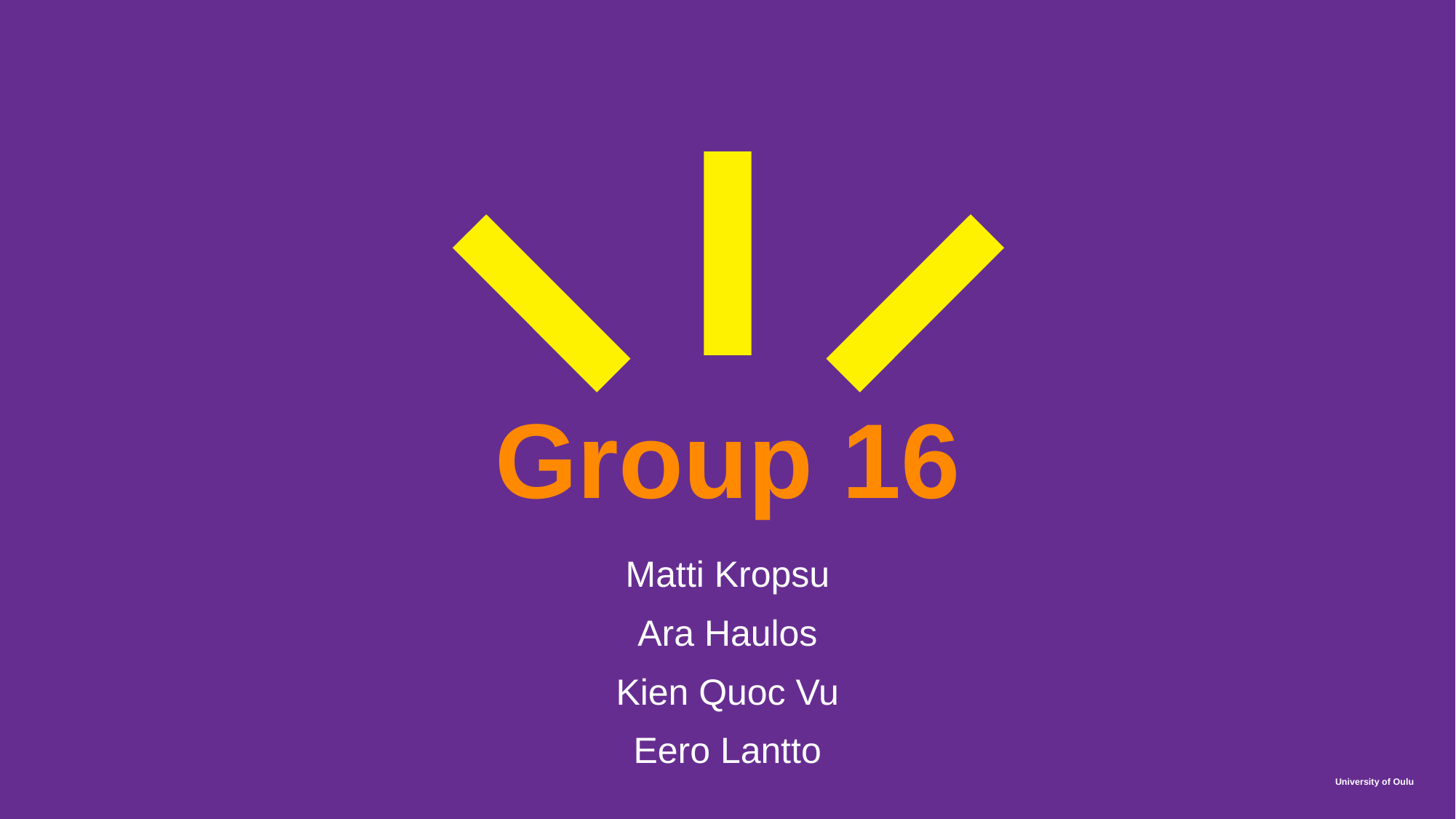

# Group 16
Matti Kropsu
Ara Haulos
Kien Quoc Vu
Eero Lantto